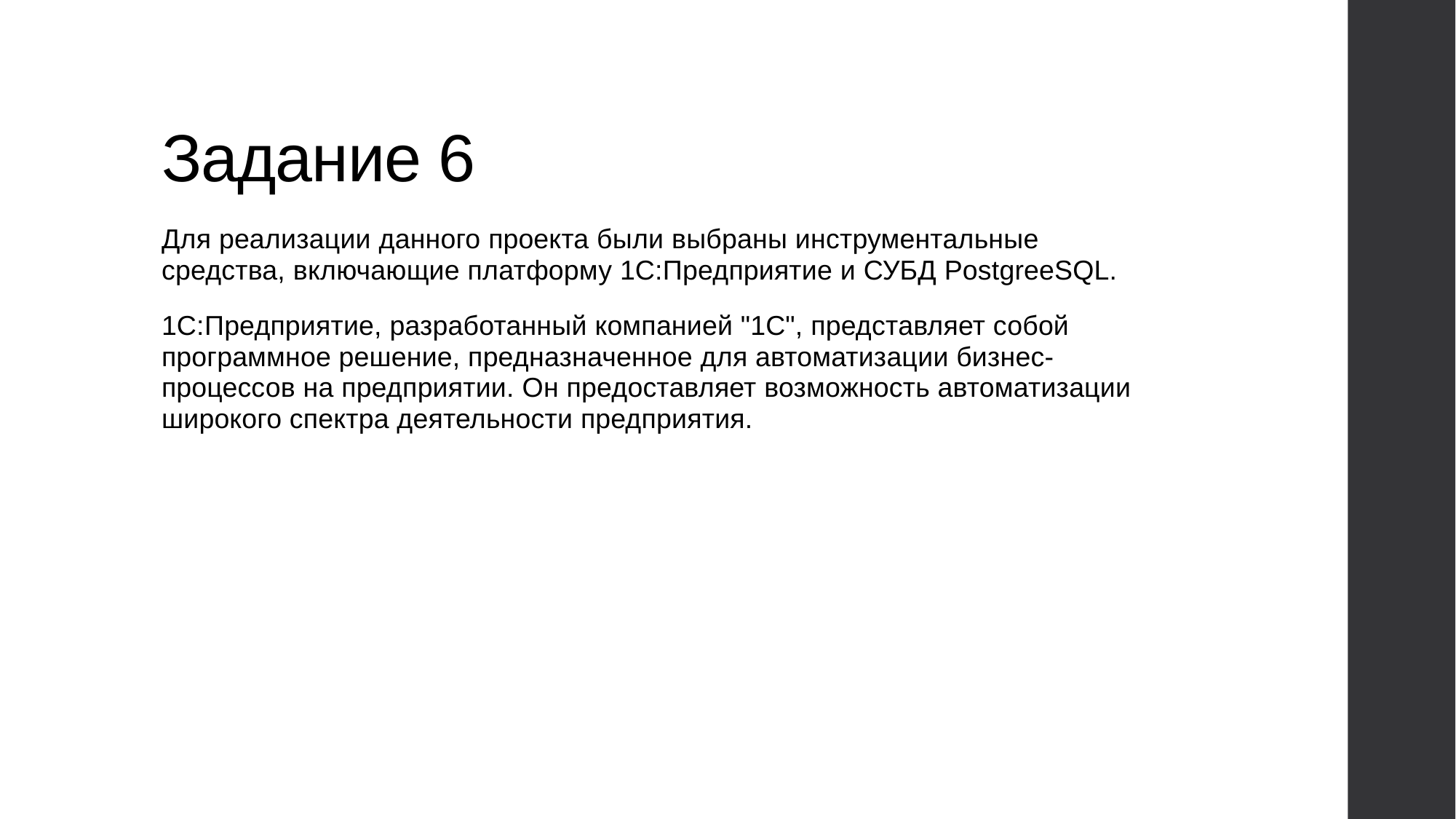

# Задание 6
Для реализации данного проекта были выбраны инструментальные средства, включающие платформу 1С:Предприятие и СУБД PostgreeSQL.
1С:Предприятие, разработанный компанией "1С", представляет собой программное решение, предназначенное для автоматизации бизнес-процессов на предприятии. Он предоставляет возможность автоматизации широкого спектра деятельности предприятия.